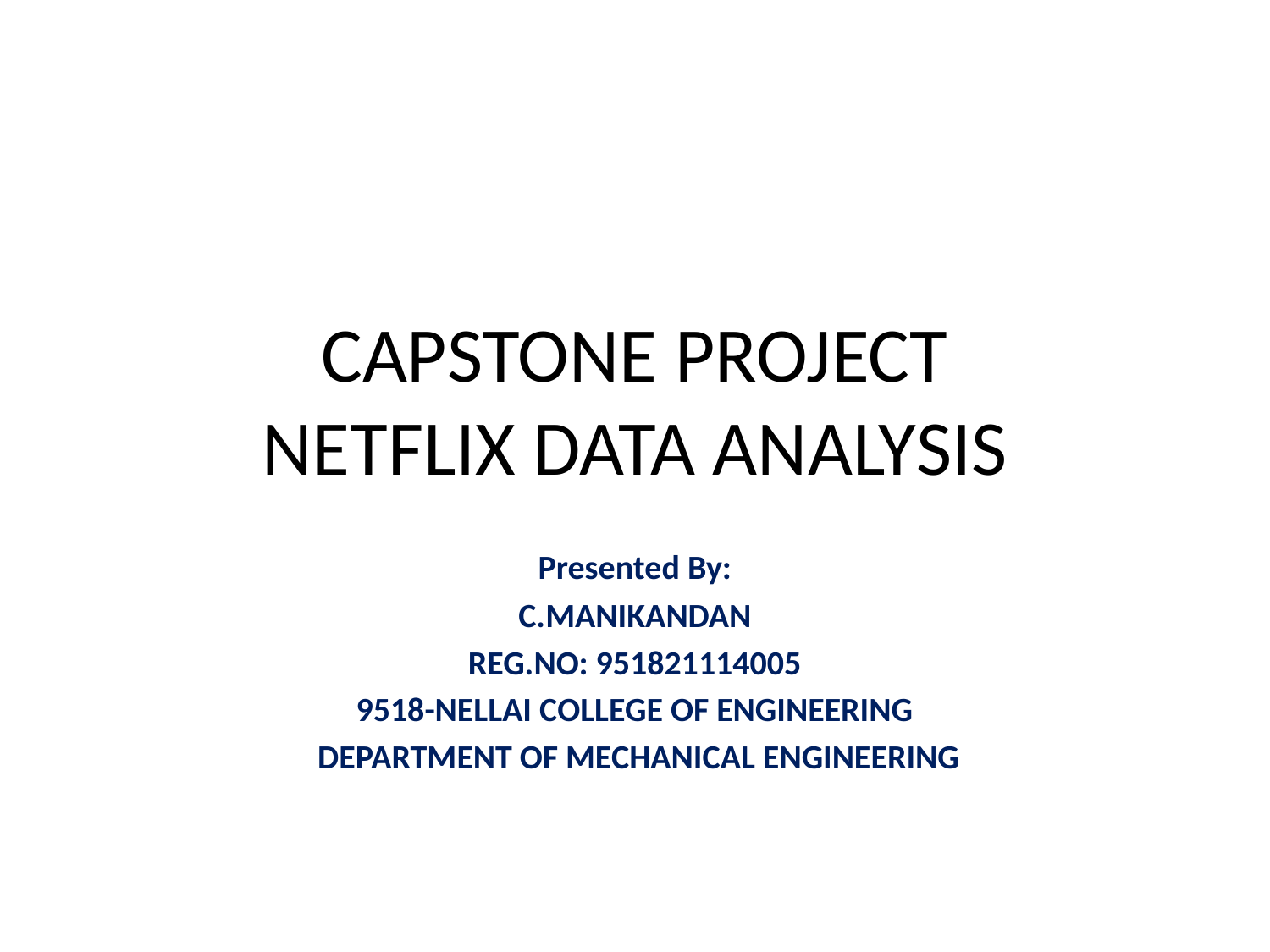

# CAPSTONE PROJECT NETFLIX DATA ANALYSIS
Presented By:
C.MANIKANDAN
REG.NO: 951821114005
9518-NELLAI COLLEGE OF ENGINEERING
 DEPARTMENT OF MECHANICAL ENGINEERING